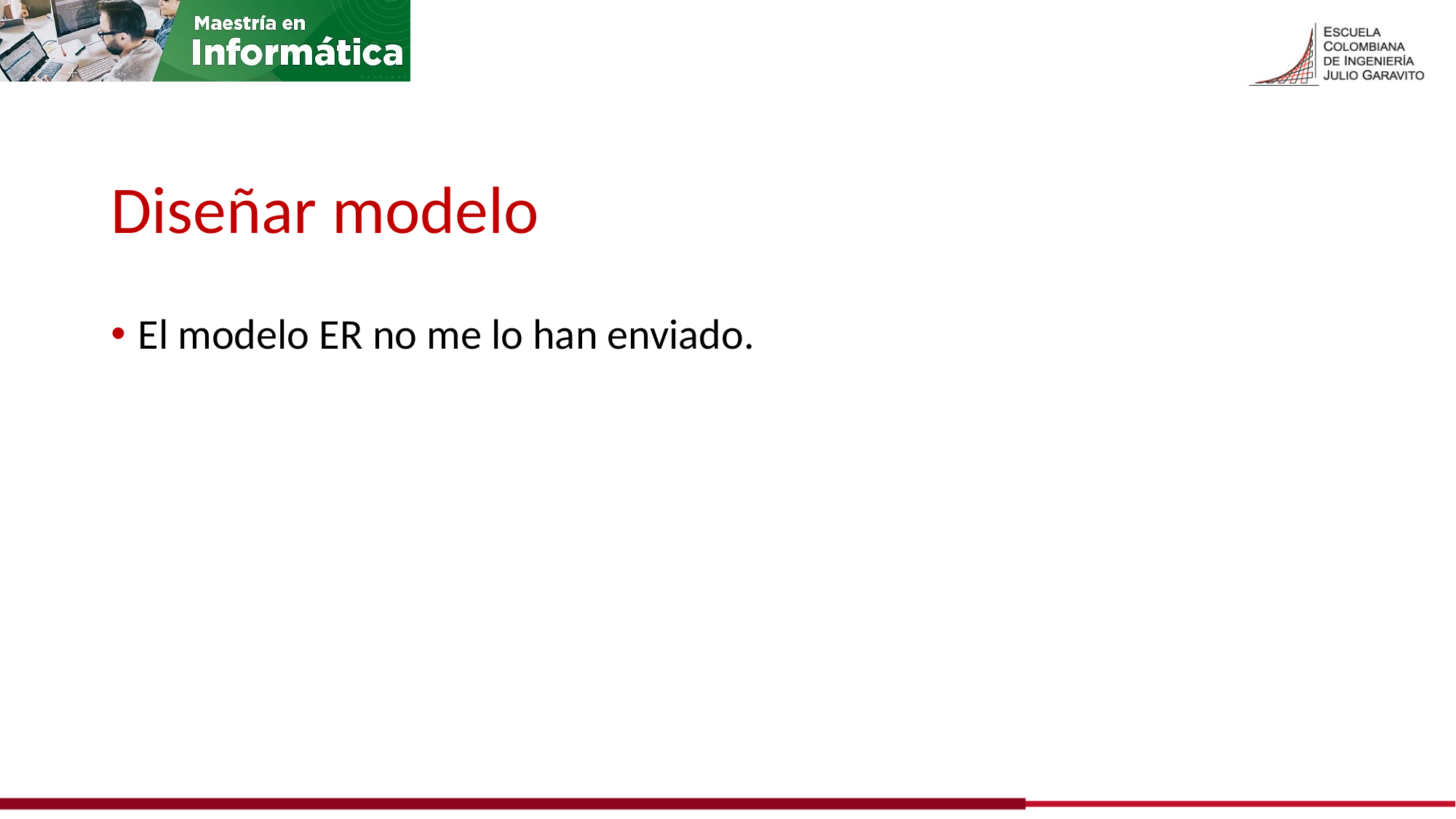

# Diseñar modelo
El modelo ER no me lo han enviado.